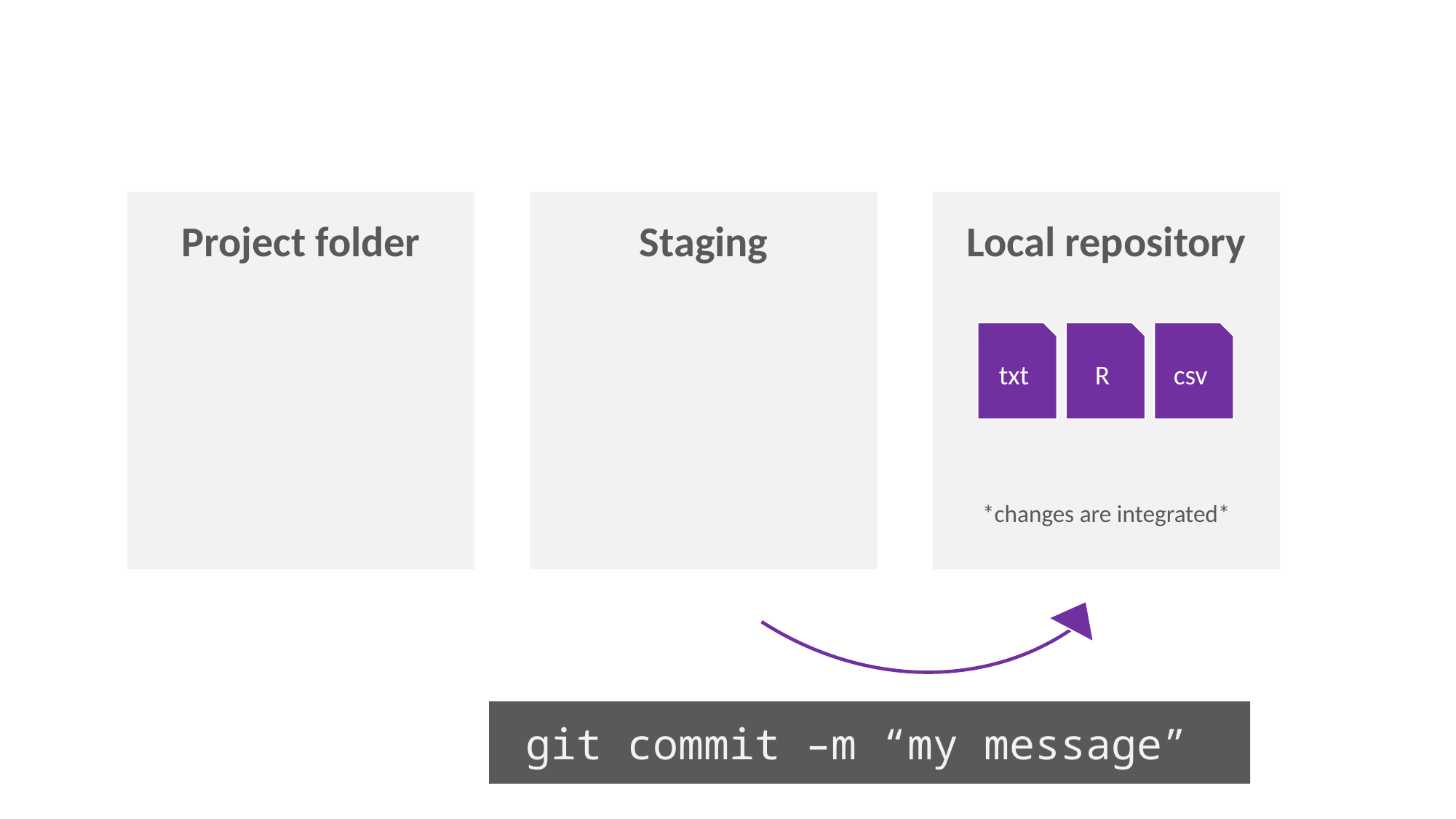

Project folder

Staging

Local repository

*changes are integrated*
txt
R
csv

git commit –m “my message”